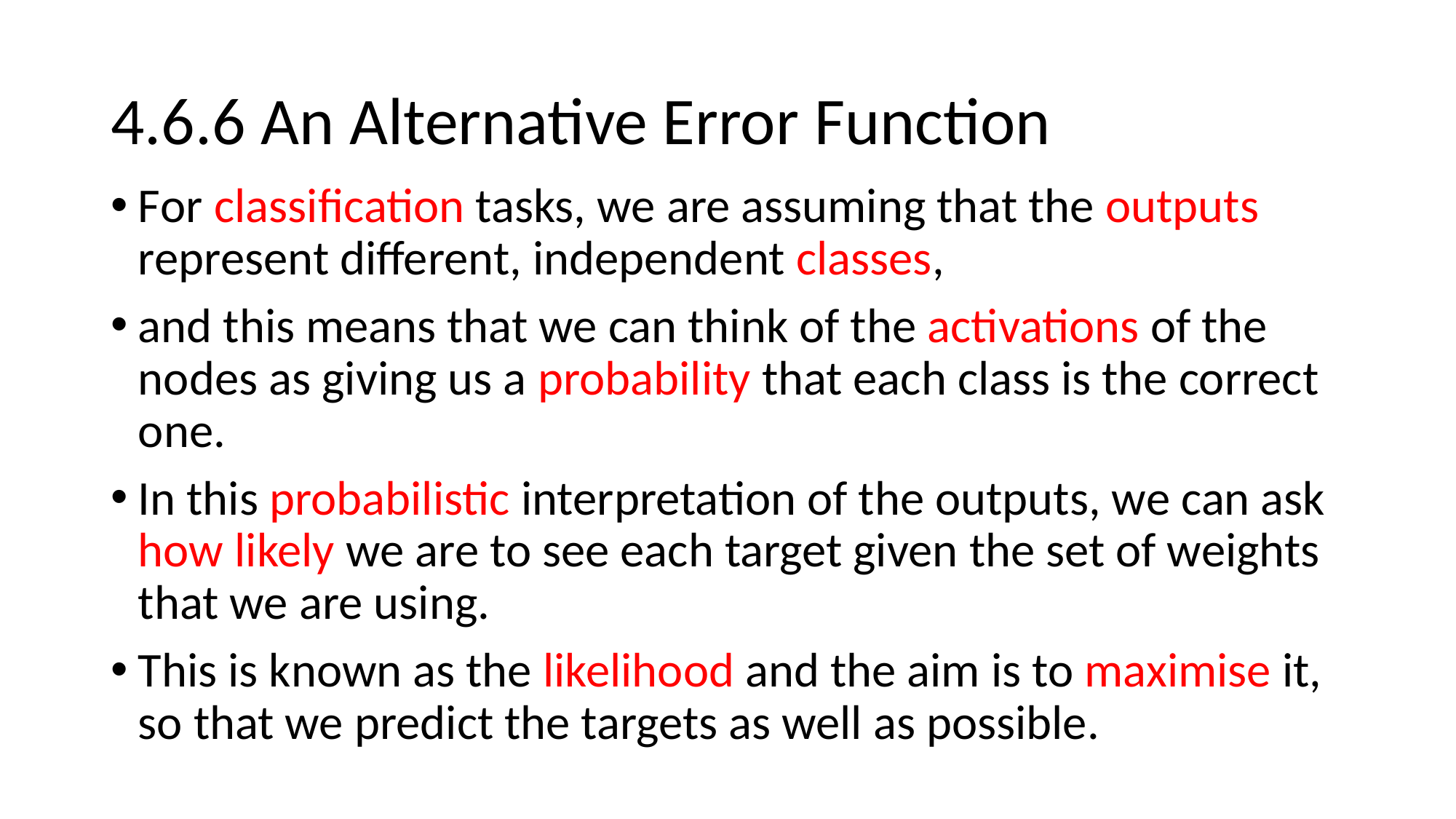

# 4.6.6 An Alternative Error Function
For classification tasks, we are assuming that the outputs represent different, independent classes,
and this means that we can think of the activations of the nodes as giving us a probability that each class is the correct one.
In this probabilistic interpretation of the outputs, we can ask how likely we are to see each target given the set of weights that we are using.
This is known as the likelihood and the aim is to maximise it, so that we predict the targets as well as possible.